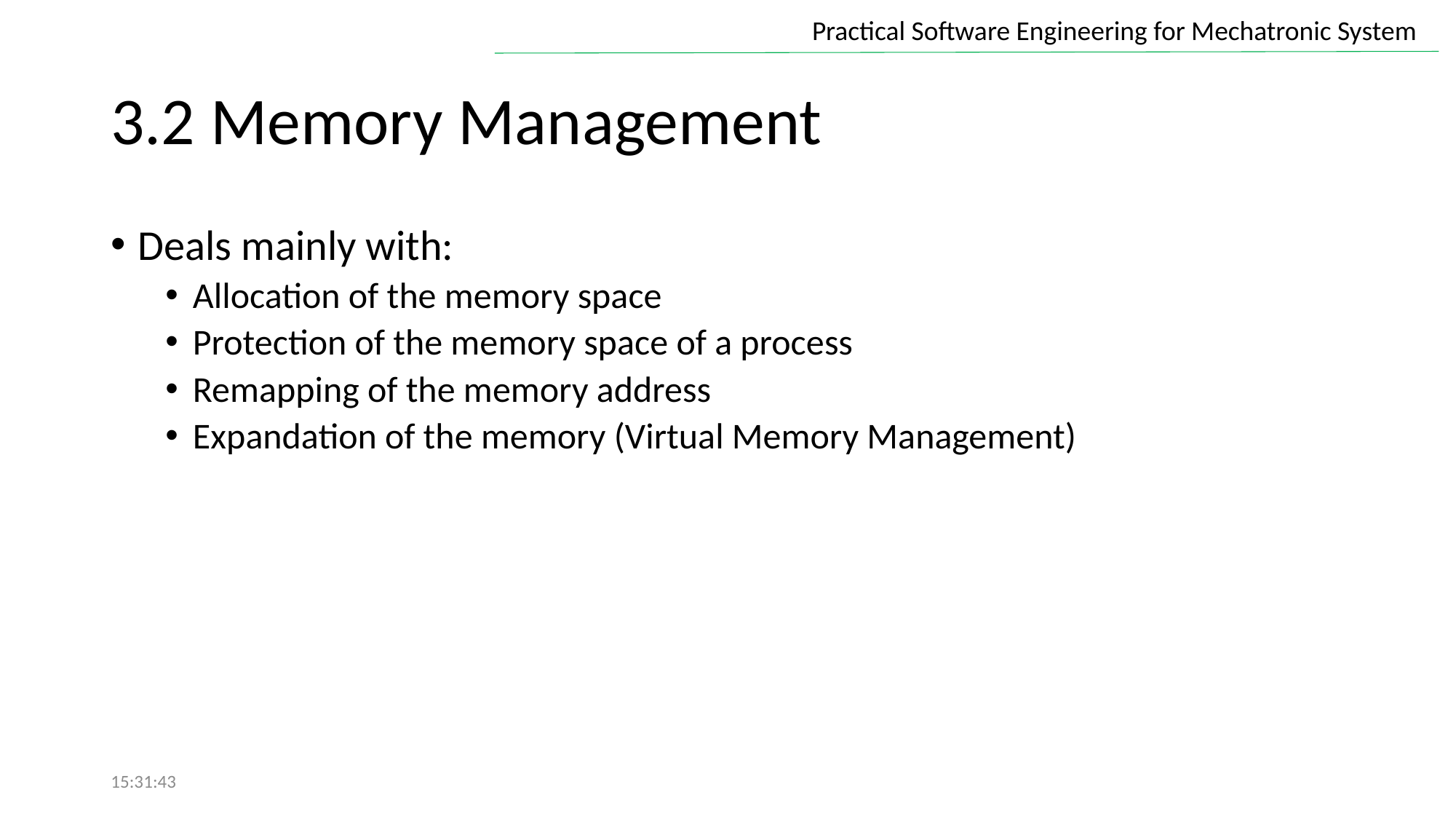

# 3.2 Memory Management
Deals mainly with:
Allocation of the memory space
Protection of the memory space of a process
Remapping of the memory address
Expandation of the memory (Virtual Memory Management)
15:31:43
19